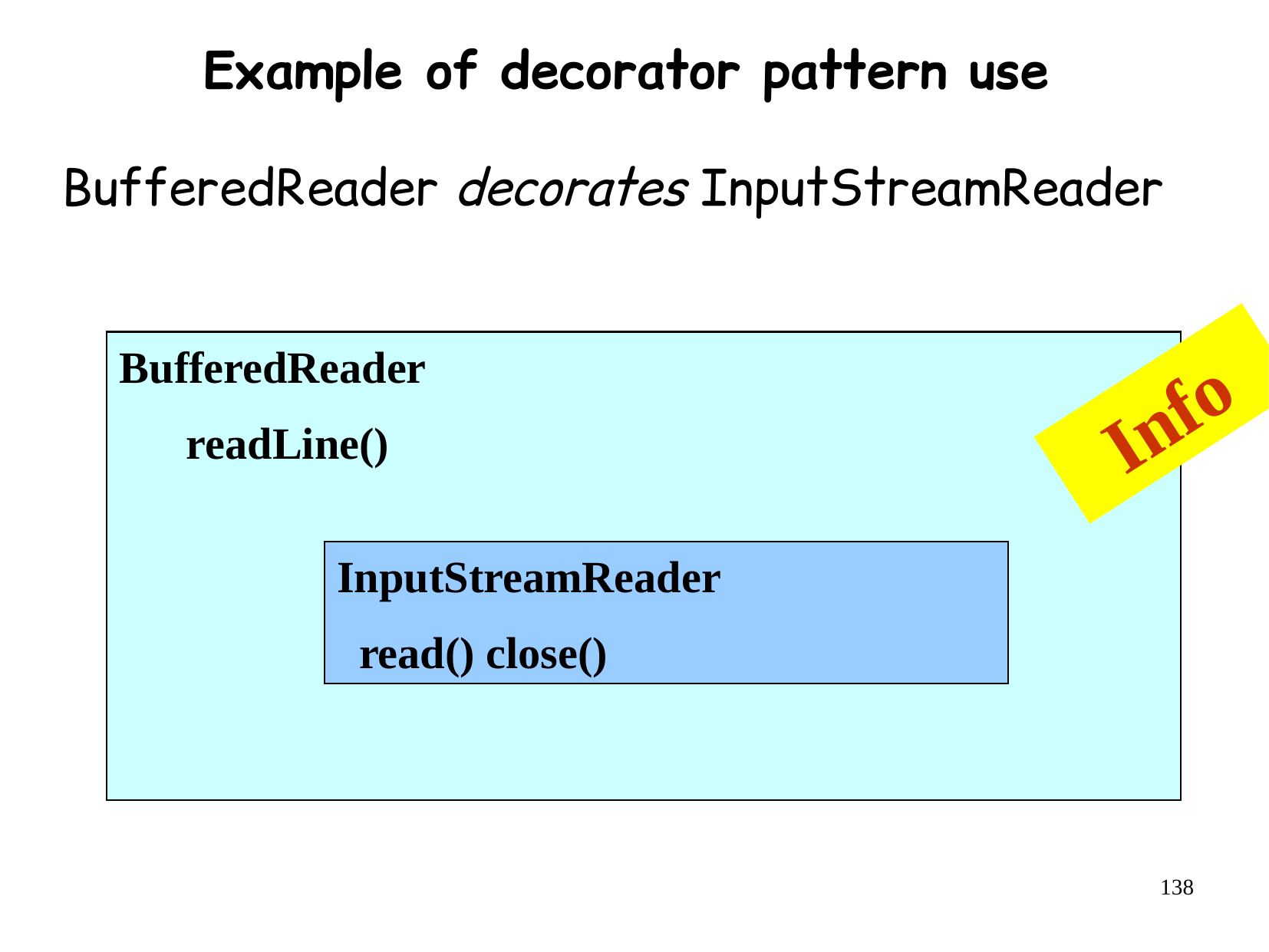

Example of decorator pattern use
BufferedReader decorates InputStreamReader
BufferedReader
      readLine()

Info
InputStreamReader
  read() close()